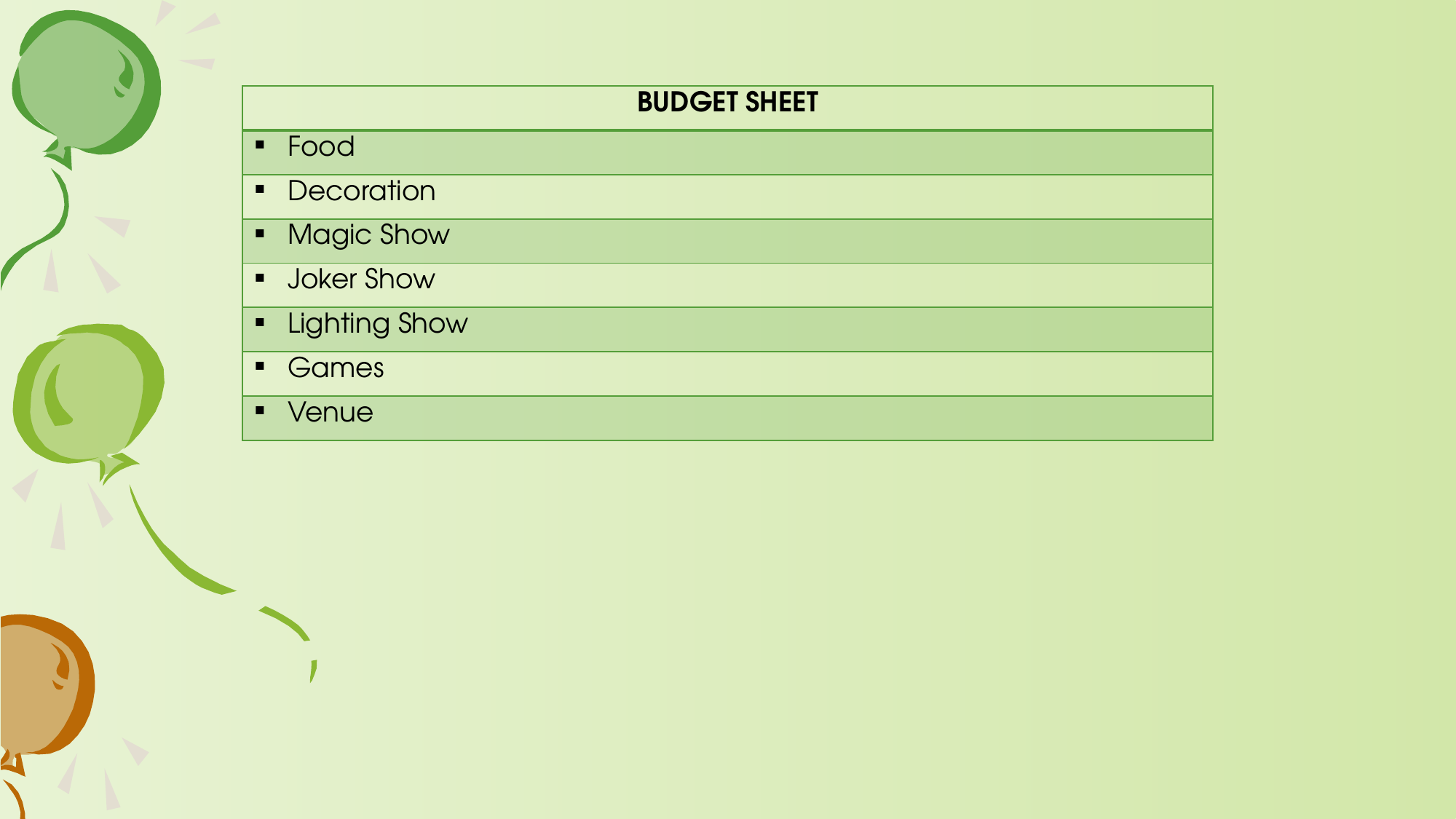

| BUDGET SHEET |
| --- |
| Food |
| Decoration |
| Magic Show |
| Joker Show |
| Lighting Show |
| Games |
| Venue |